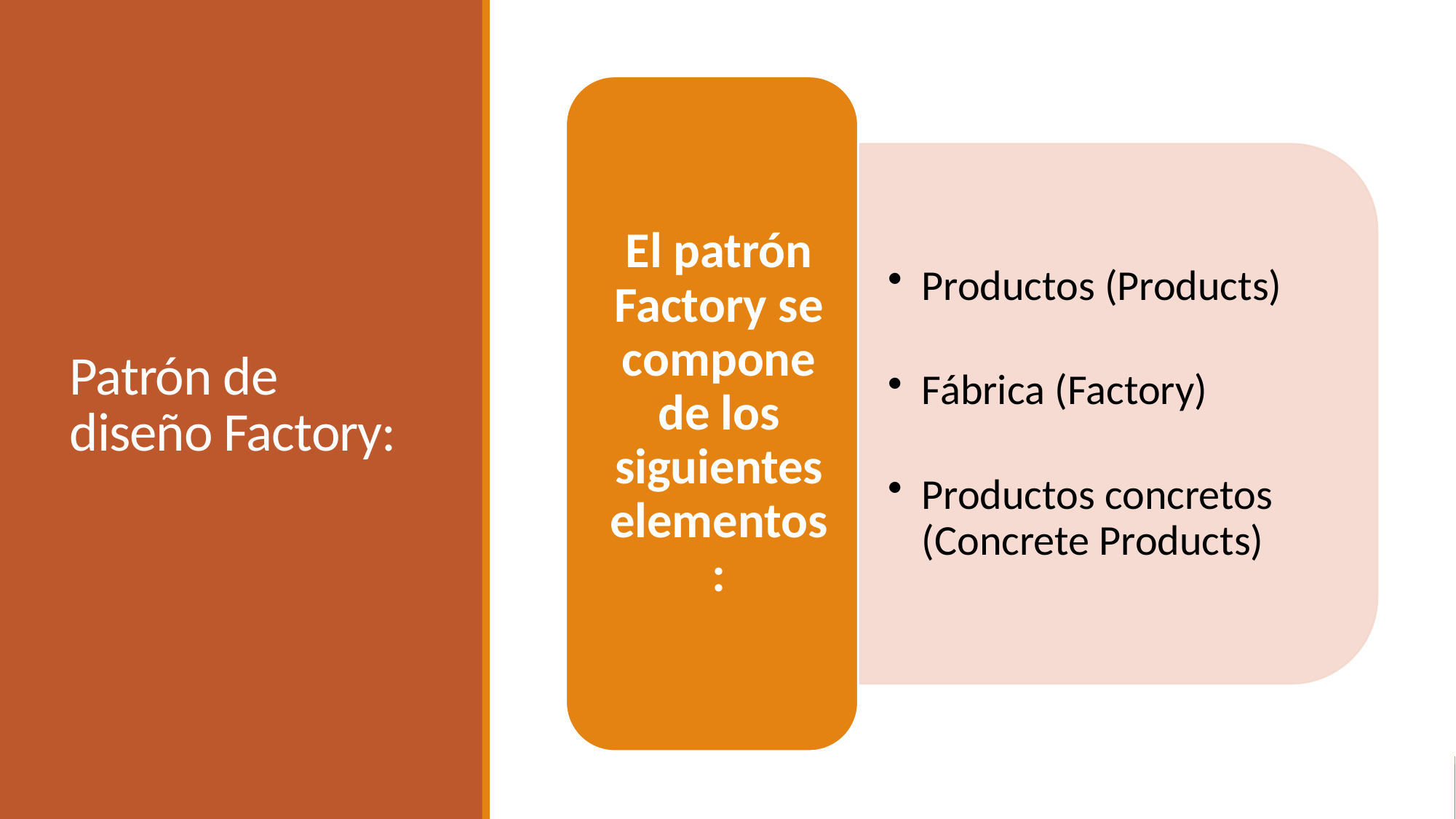

# Patrón de diseño Factory:
Productos (Products)

Fábrica (Factory)

Productos concretos (Concrete Products)
El patrón Factory se compone de los siguientes elementos: